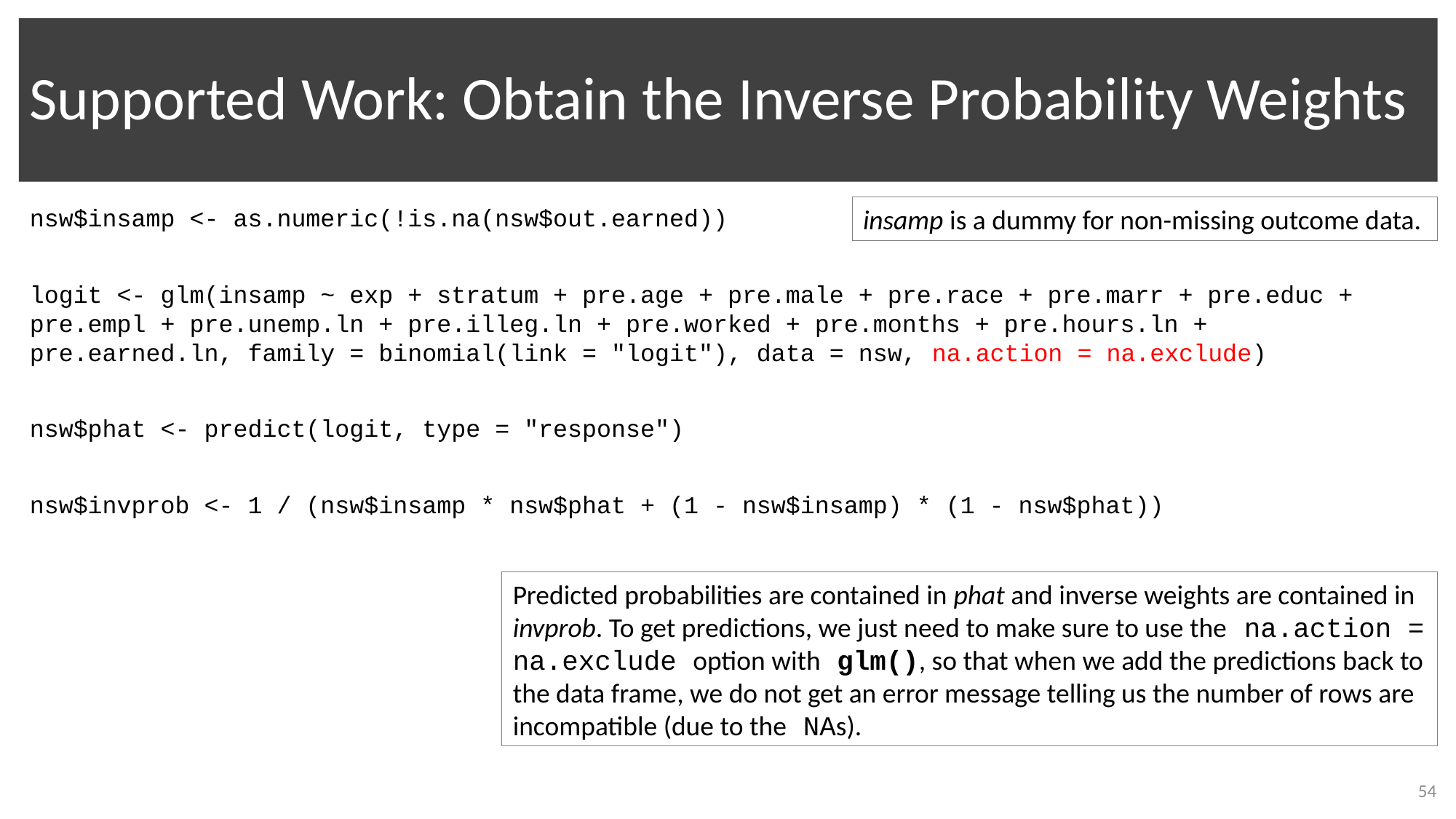

# Supported Work: Obtain the Inverse Probability Weights
nsw$insamp <- as.numeric(!is.na(nsw$out.earned))

logit <- glm(insamp ~ exp + stratum + pre.age + pre.male + pre.race + pre.marr + pre.educ + pre.empl + pre.unemp.ln + pre.illeg.ln + pre.worked + pre.months + pre.hours.ln + pre.earned.ln, family = binomial(link = "logit"), data = nsw, na.action = na.exclude)

nsw$phat <- predict(logit, type = "response")

nsw$invprob <- 1 / (nsw$insamp * nsw$phat + (1 - nsw$insamp) * (1 - nsw$phat))
insamp is a dummy for non-missing outcome data.
Predicted probabilities are contained in phat and inverse weights are contained in invprob. To get predictions, we just need to make sure to use the na.action = na.exclude option with glm(), so that when we add the predictions back to the data frame, we do not get an error message telling us the number of rows are incompatible (due to the NAs).
54